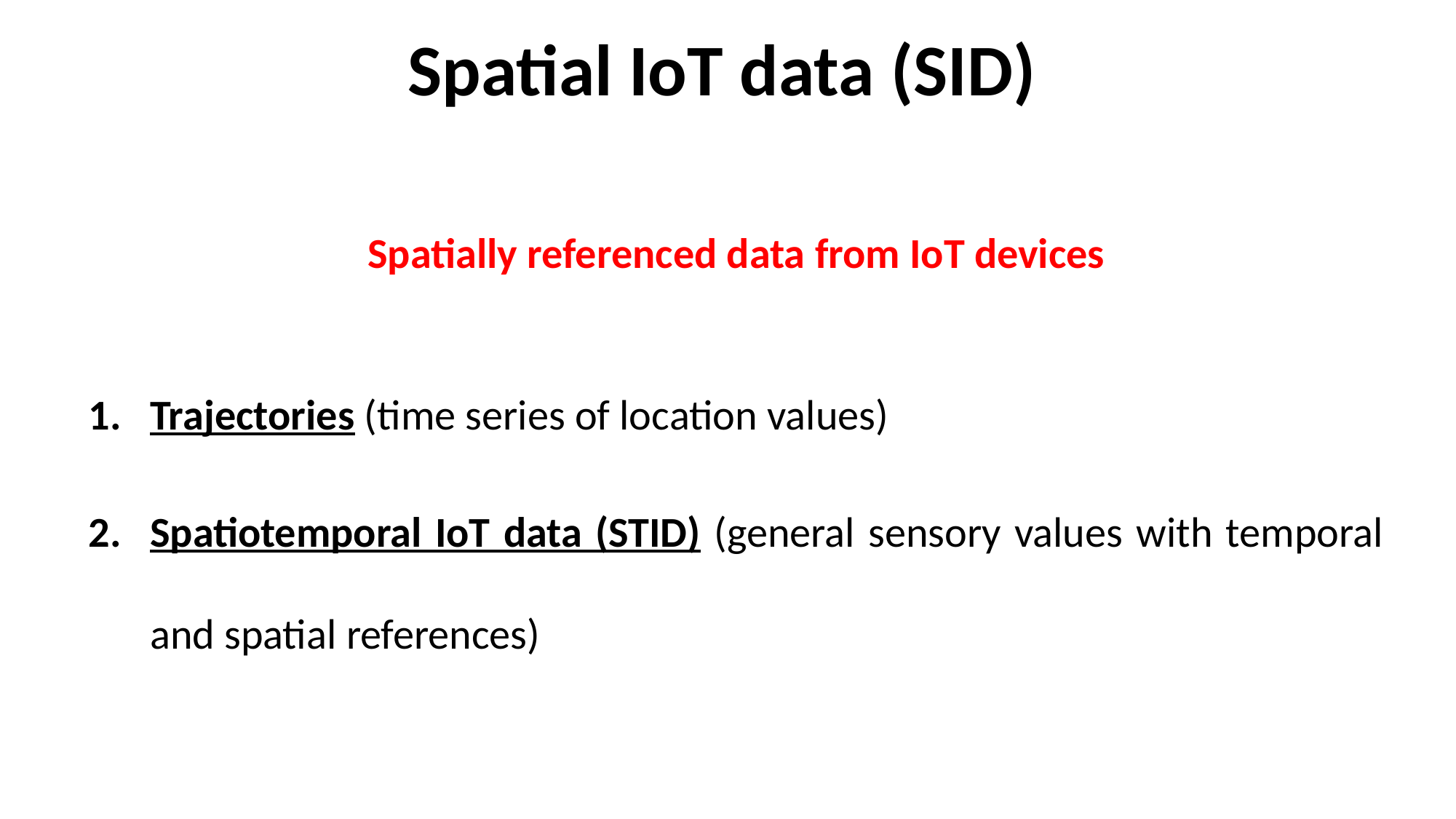

Spatial IoT data (SID)
Spatially referenced data from IoT devices

Trajectories (time series of location values)
Spatiotemporal IoT data (STID) (general sensory values with temporal and spatial references)